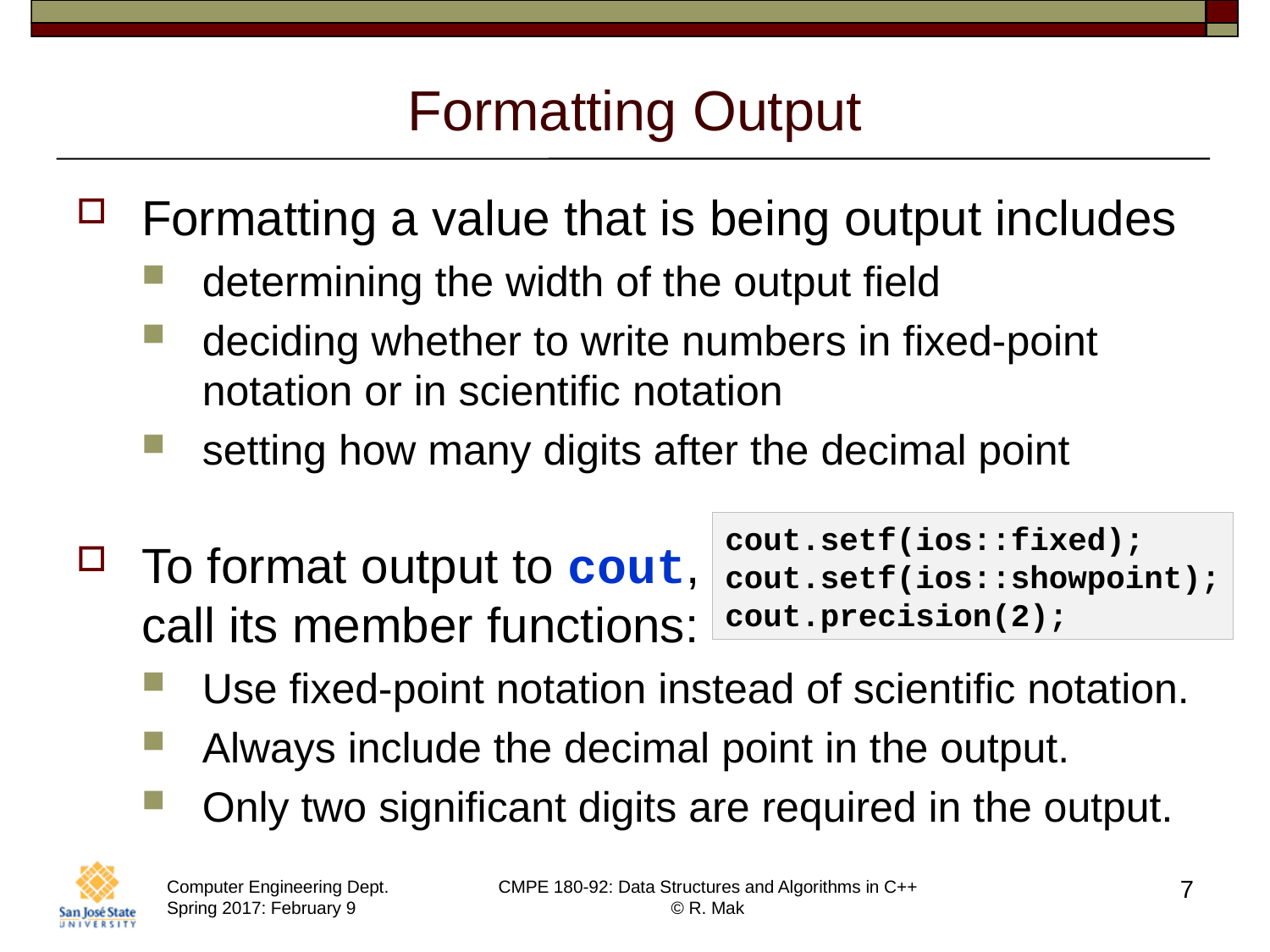

# Formatting Output
Formatting a value that is being output includes
determining the width of the output field
deciding whether to write numbers in fixed-point notation or in scientific notation
setting how many digits after the decimal point

To format output to cout,
call its member functions:
Use fixed-point notation instead of scientific notation.
Always include the decimal point in the output.
Only two significant digits are required in the output.
cout.setf(ios::fixed);
cout.setf(ios::showpoint);
cout.precision(2);
7